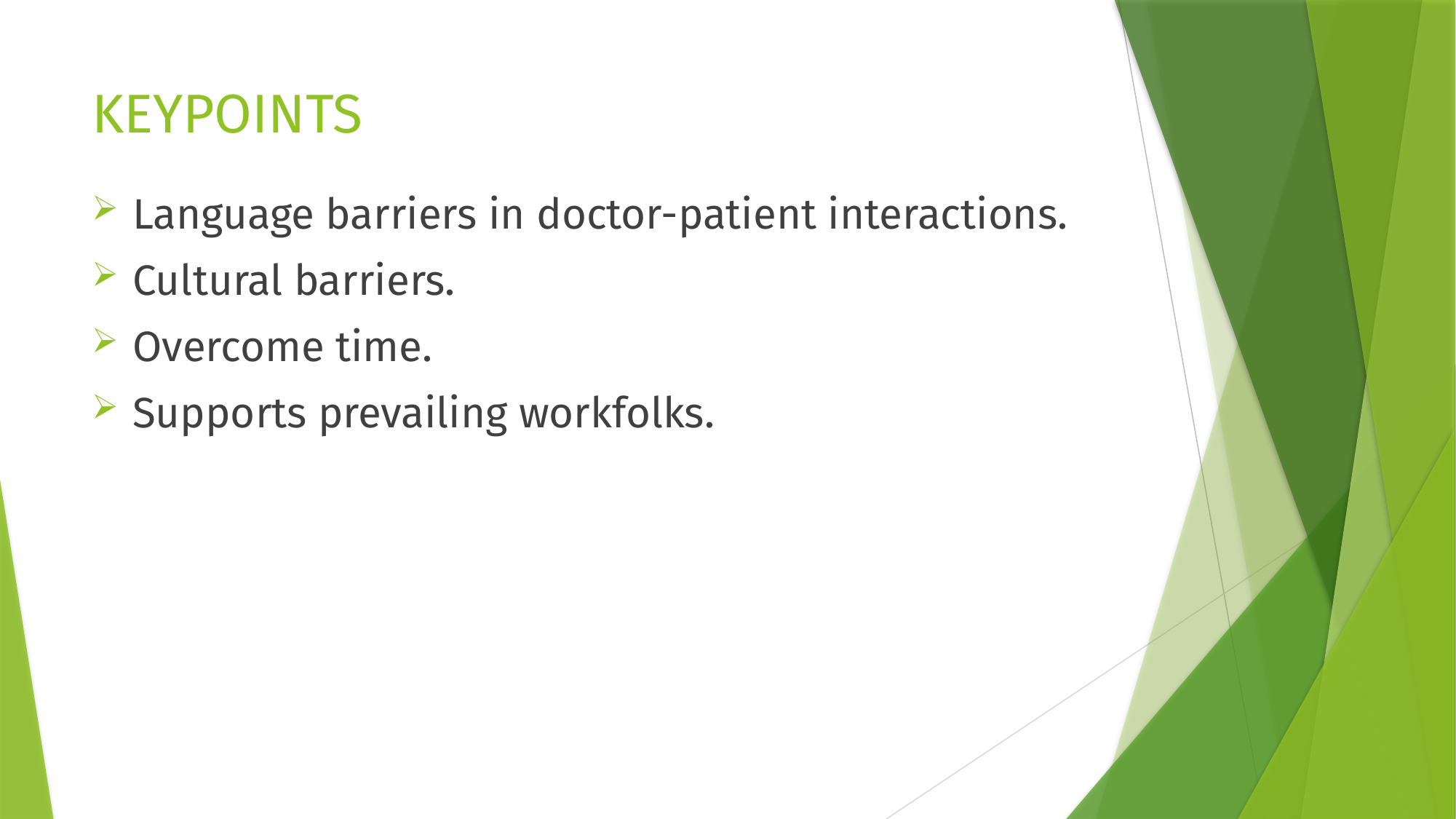

# KEYPOINTS
Language barriers in doctor-patient interactions.
Cultural barriers.
Overcome time.
Supports prevailing workfolks.